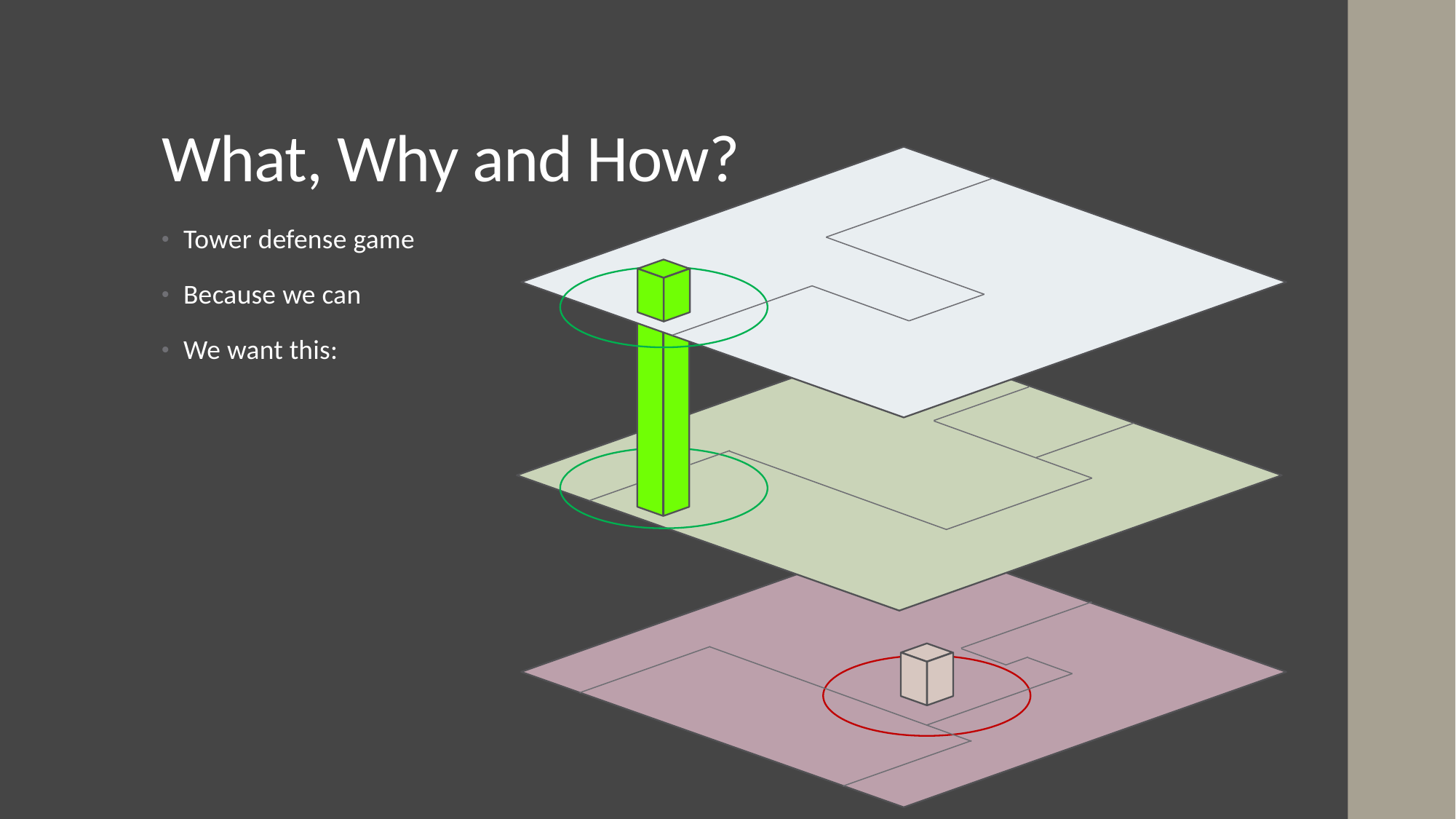

# What, Why and How?

Tower defense game
Because we can
We want this: